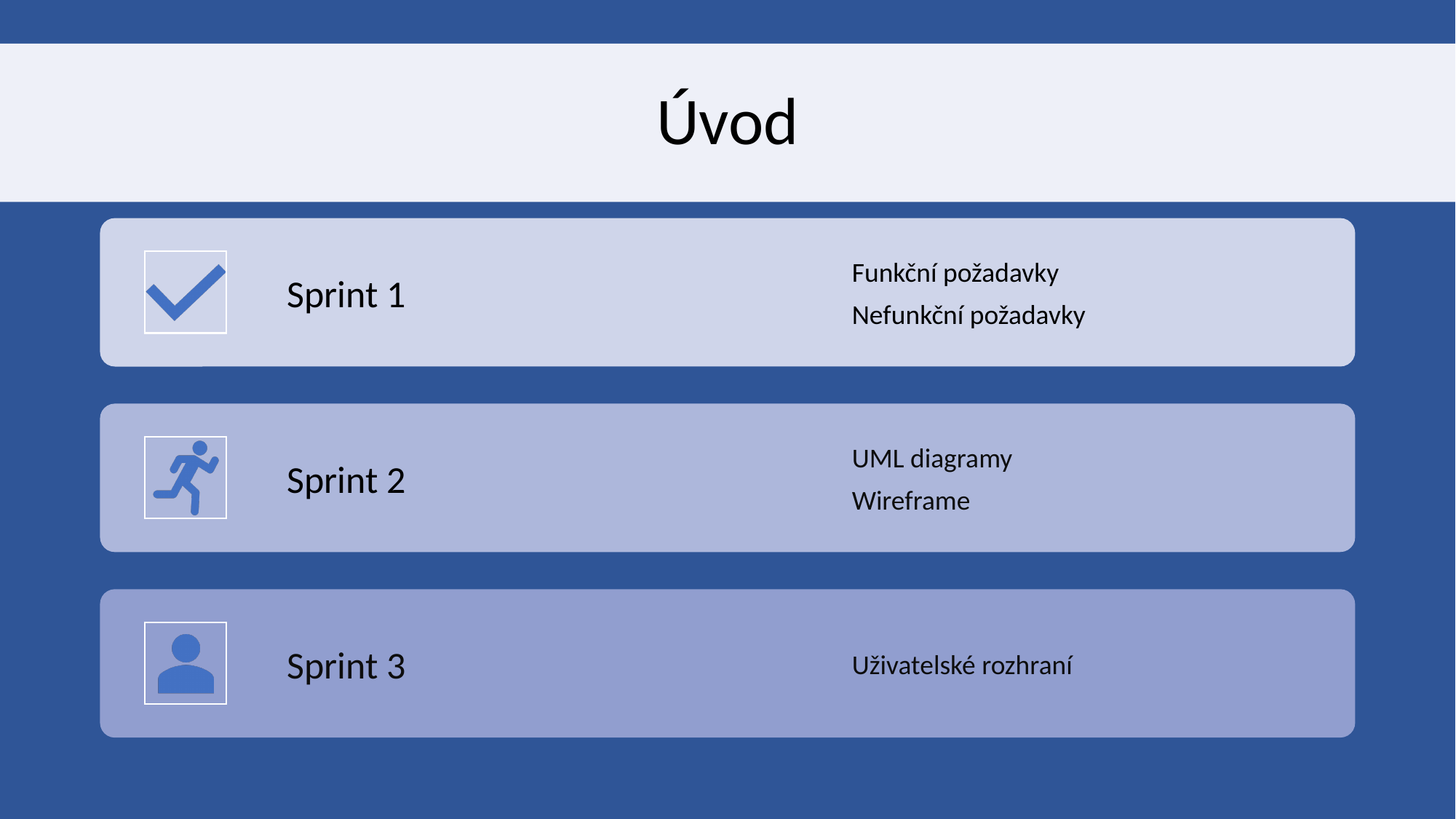

# Úvod

Sprint 1
Funkční požadavky
Nefunkční požadavky

Sprint 2
UML diagramy
Wireframe

Sprint 3
Uživatelské rozhraní